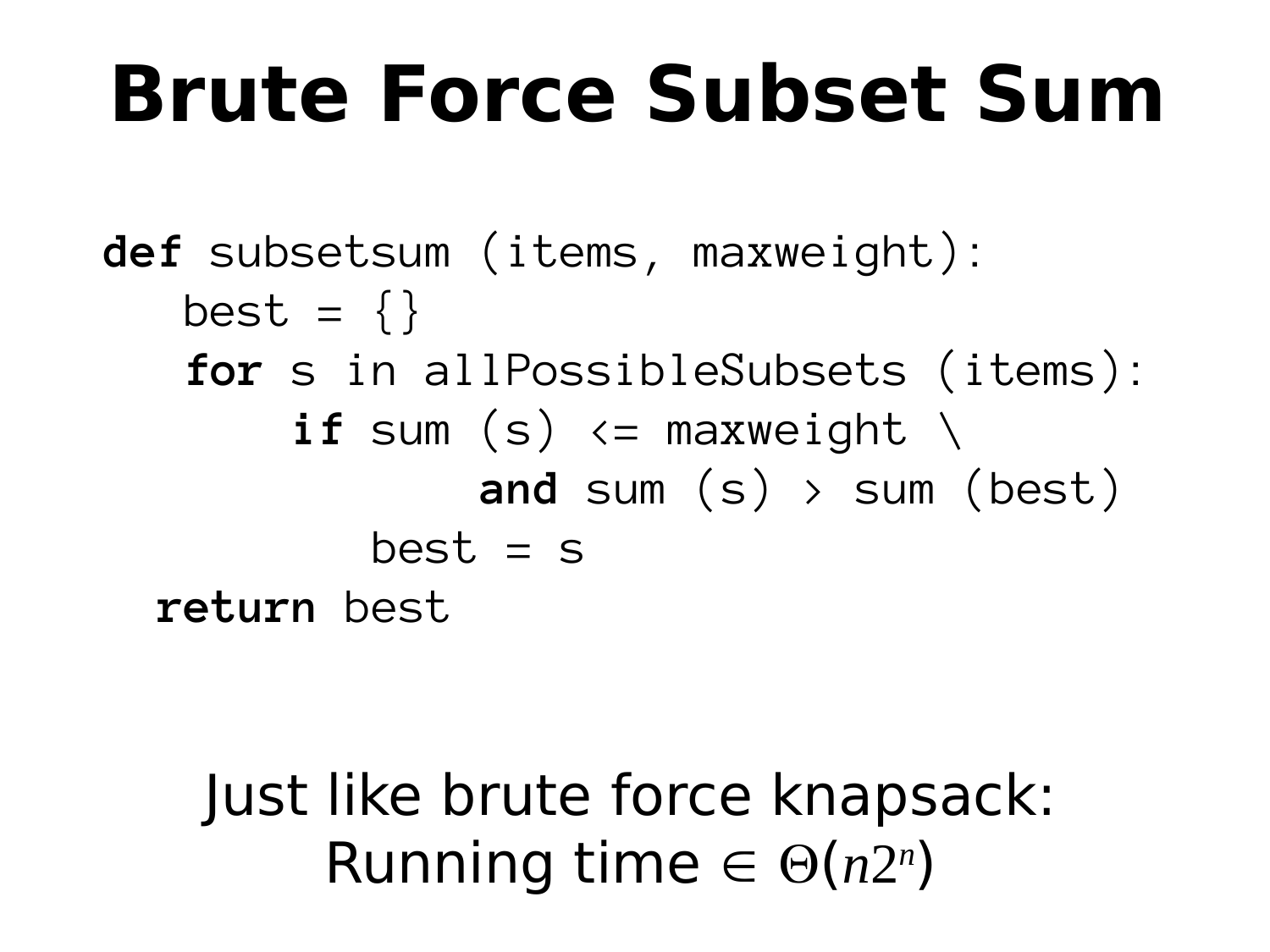

# Brute Force Subset Sum
def subsetsum (items, maxweight):
   best = {}
   for s in allPossibleSubsets (items):
       if sum (s) <= maxweight \
              and sum (s) > sum (best)
          best = s
  return best
Just like brute force knapsack:
Running time ∈ Θ(n2n)